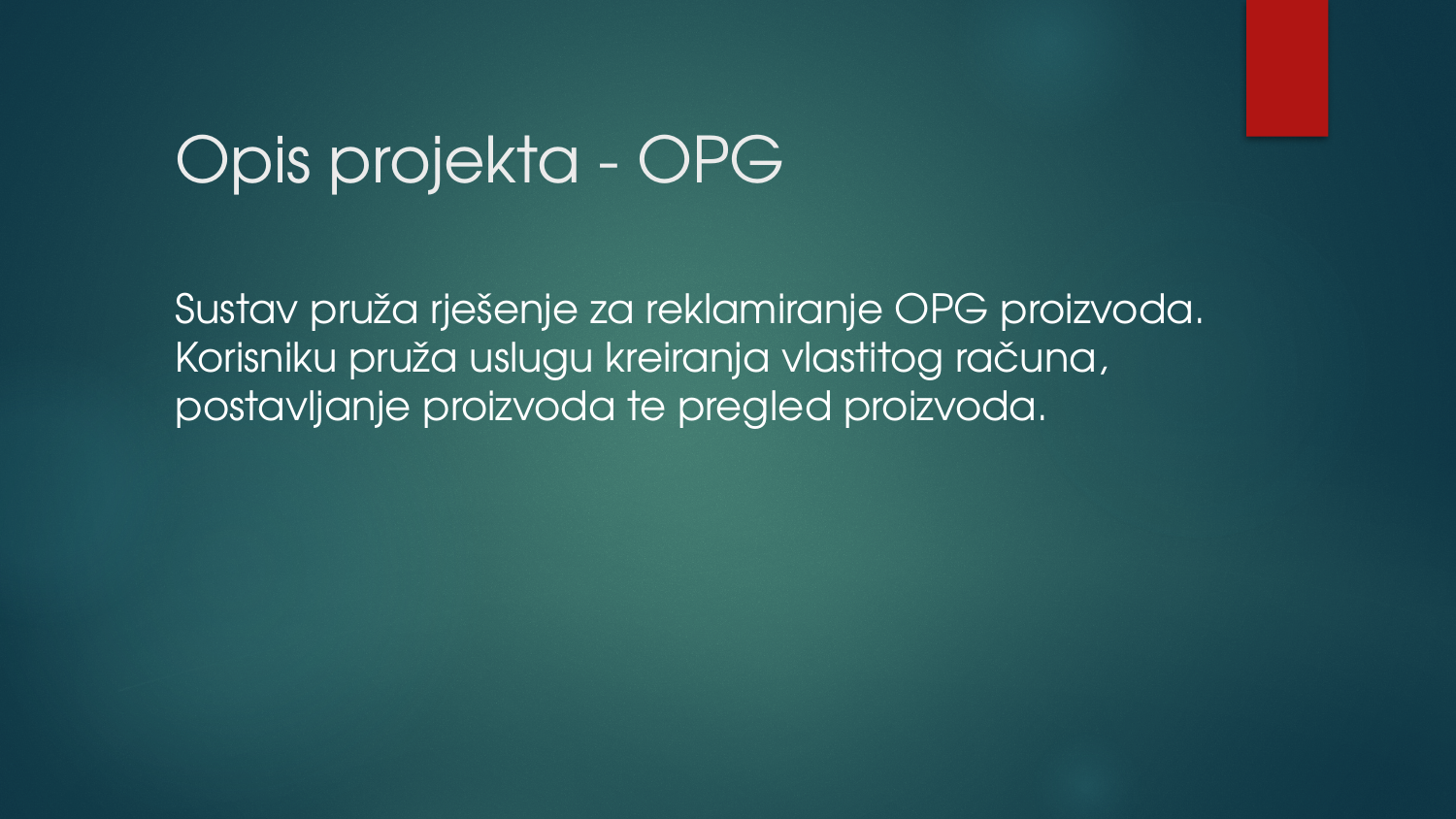

# Opis projekta - OPG
Sustav pruža rješenje za reklamiranje OPG proizvoda. Korisniku pruža uslugu kreiranja vlastitog računa, postavljanje proizvoda te pregled proizvoda.